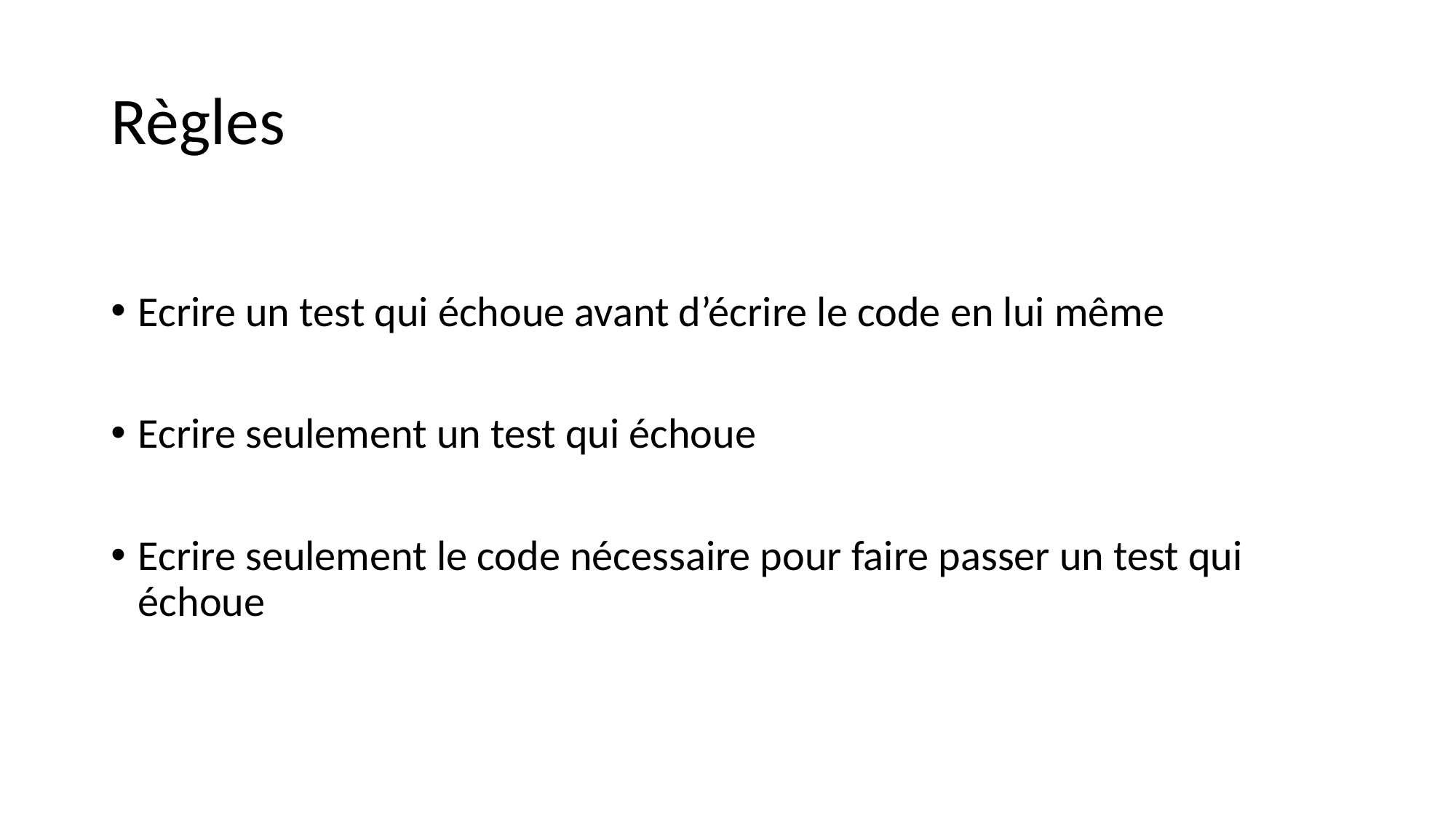

# Règles

Ecrire un test qui échoue avant d’écrire le code en lui même

Ecrire seulement un test qui échoue

Ecrire seulement le code nécessaire pour faire passer un test qui échoue